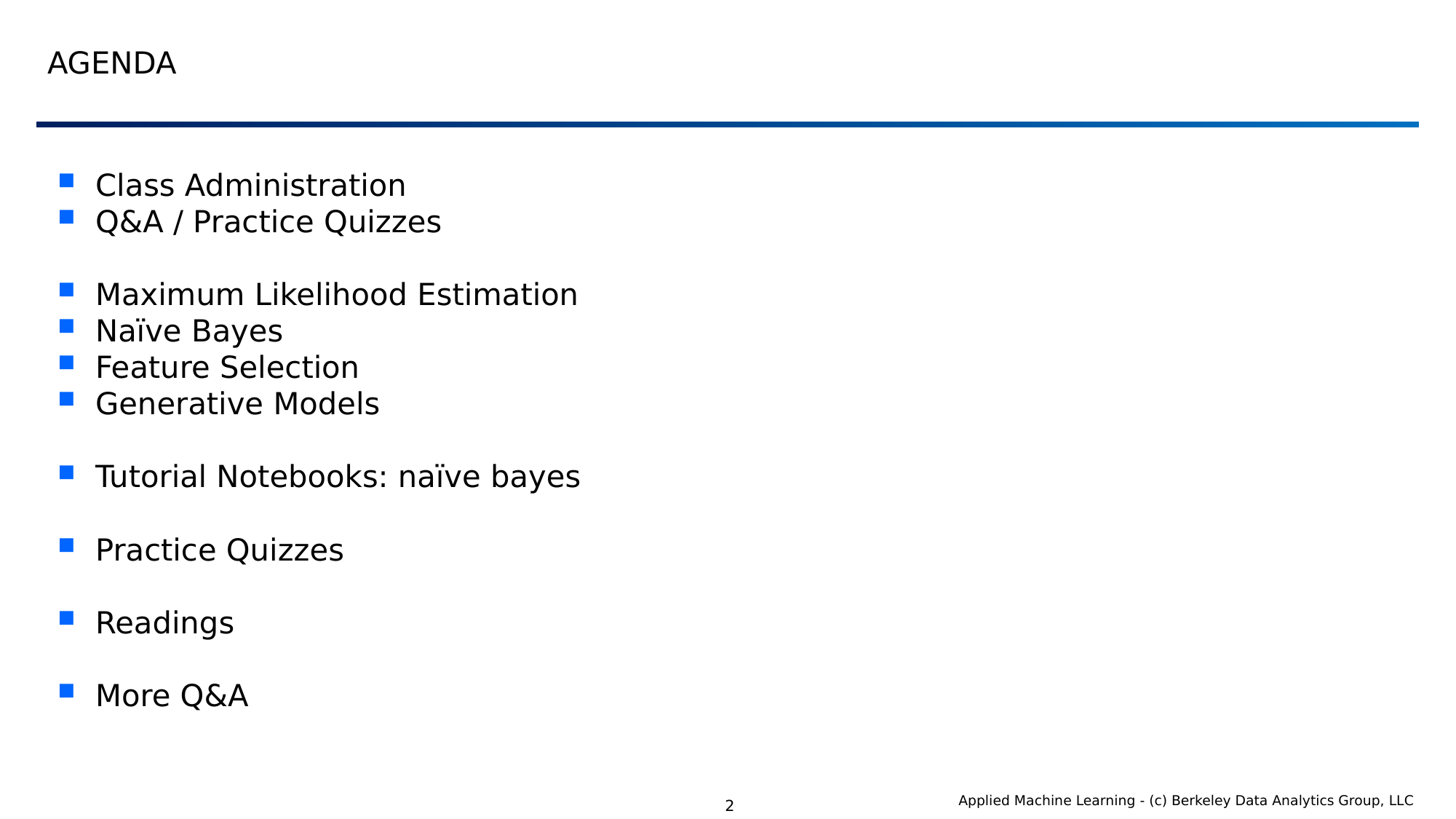

# Agenda
Class Administration
Q&A / Practice Quizzes

Maximum Likelihood Estimation
Naïve Bayes
Feature Selection
Generative Models

Tutorial Notebooks: naïve bayes

Practice Quizzes

Readings

More Q&A
2
Applied Machine Learning - (c) Berkeley Data Analytics Group, LLC